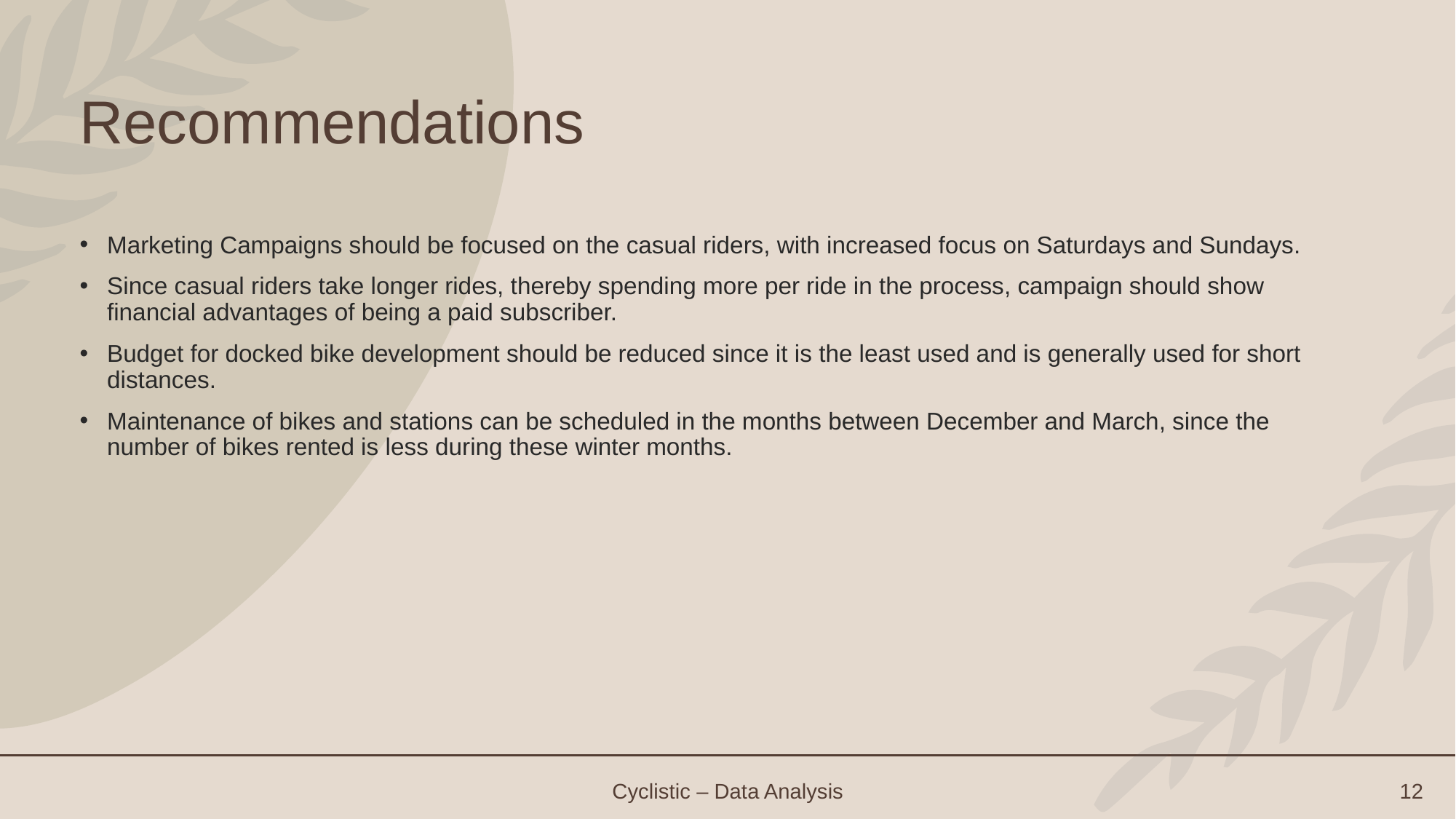

# Recommendations
Marketing Campaigns should be focused on the casual riders, with increased focus on Saturdays and Sundays.
Since casual riders take longer rides, thereby spending more per ride in the process, campaign should show financial advantages of being a paid subscriber.
Budget for docked bike development should be reduced since it is the least used and is generally used for short distances.
Maintenance of bikes and stations can be scheduled in the months between December and March, since the number of bikes rented is less during these winter months.
Cyclistic – Data Analysis
12